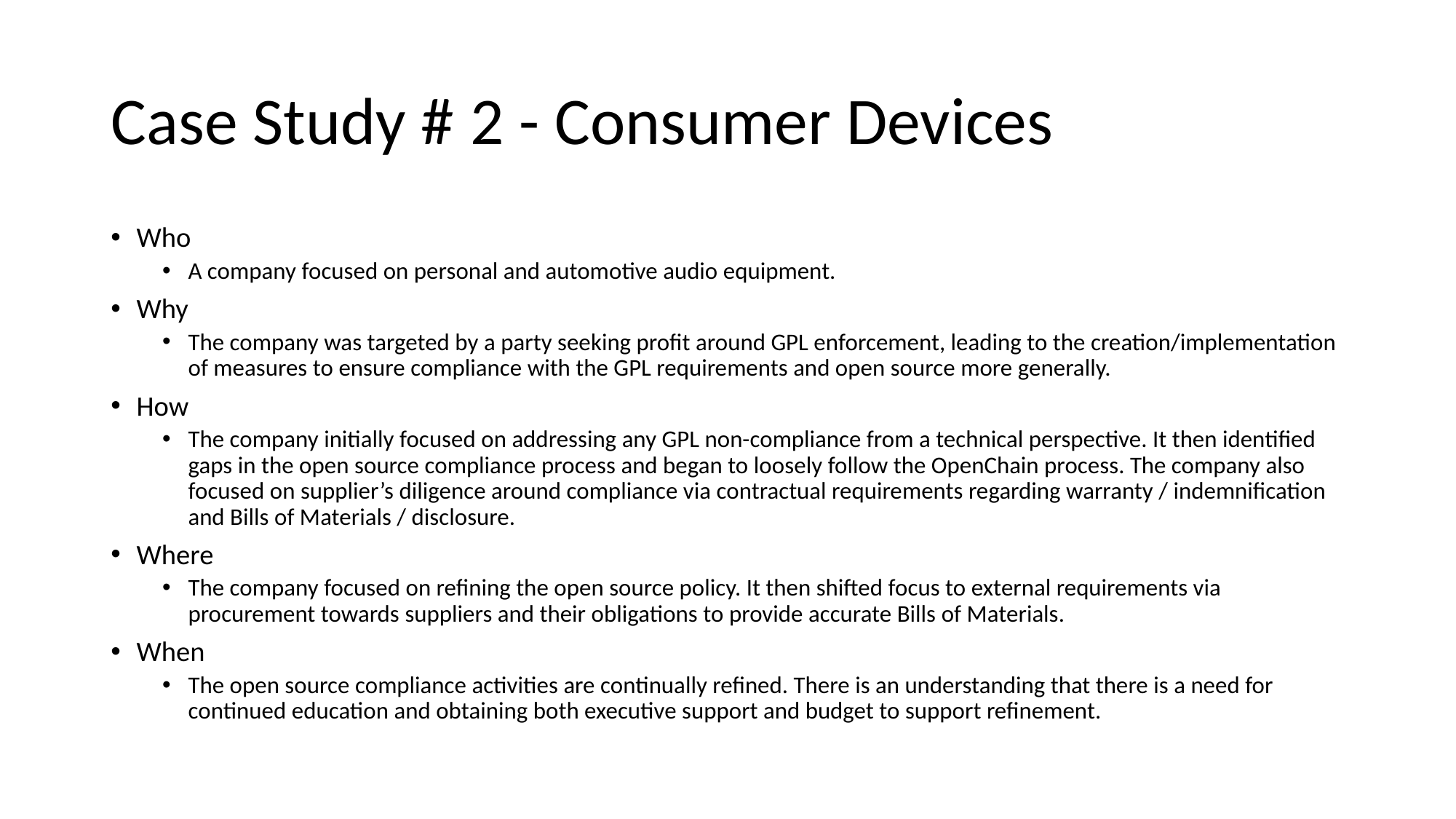

# Case Study # 2 - Consumer Devices
Who
A company focused on personal and automotive audio equipment.
Why
The company was targeted by a party seeking profit around GPL enforcement, leading to the creation/implementation of measures to ensure compliance with the GPL requirements and open source more generally.
How
The company initially focused on addressing any GPL non-compliance from a technical perspective. It then identified gaps in the open source compliance process and began to loosely follow the OpenChain process. The company also focused on supplier’s diligence around compliance via contractual requirements regarding warranty / indemnification and Bills of Materials / disclosure.
Where
The company focused on refining the open source policy. It then shifted focus to external requirements via procurement towards suppliers and their obligations to provide accurate Bills of Materials.
When
The open source compliance activities are continually refined. There is an understanding that there is a need for continued education and obtaining both executive support and budget to support refinement.